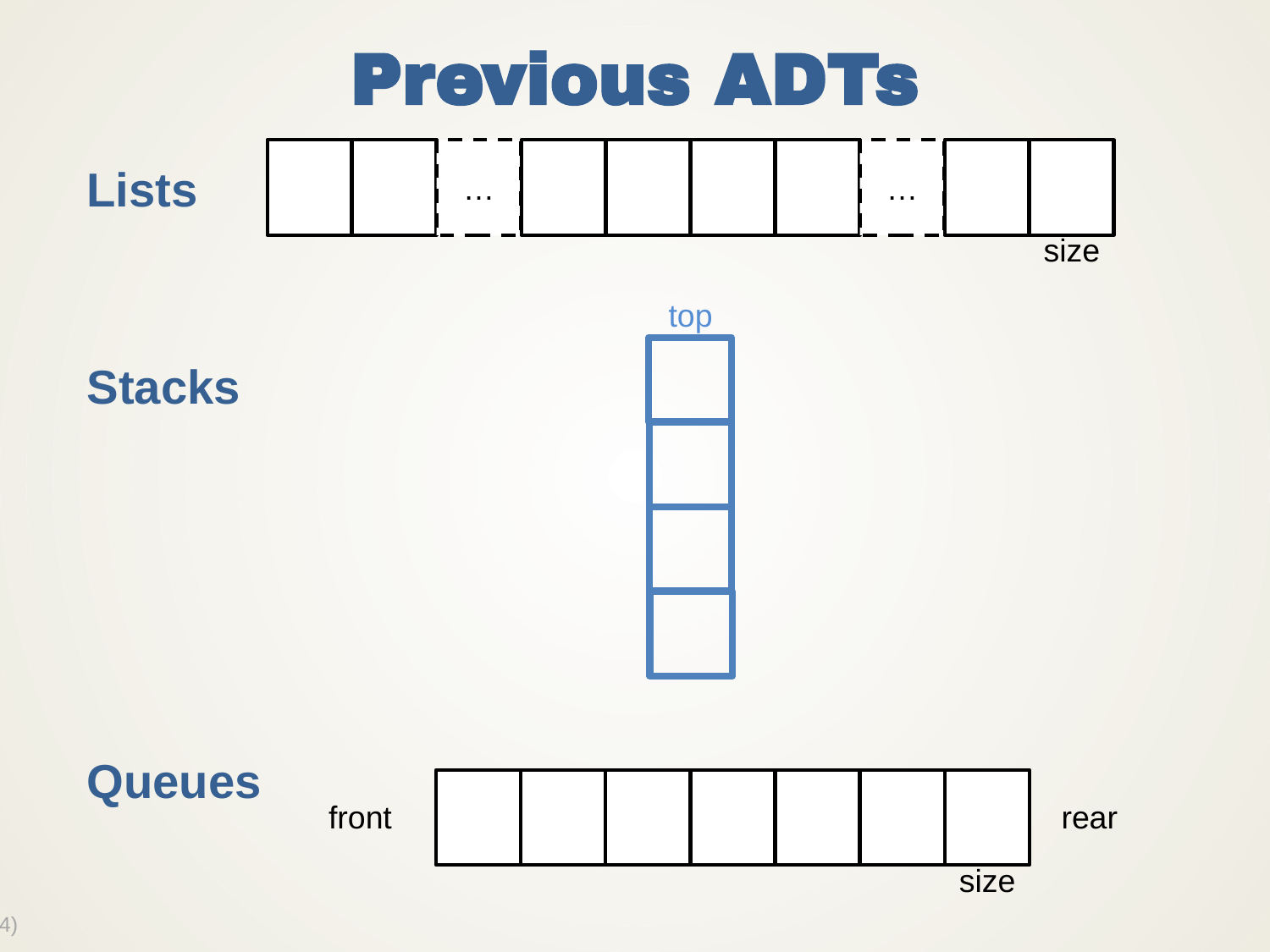

# Previous ADTs

…

…

size
Lists

Stacks

Queues
top

front
rear
size